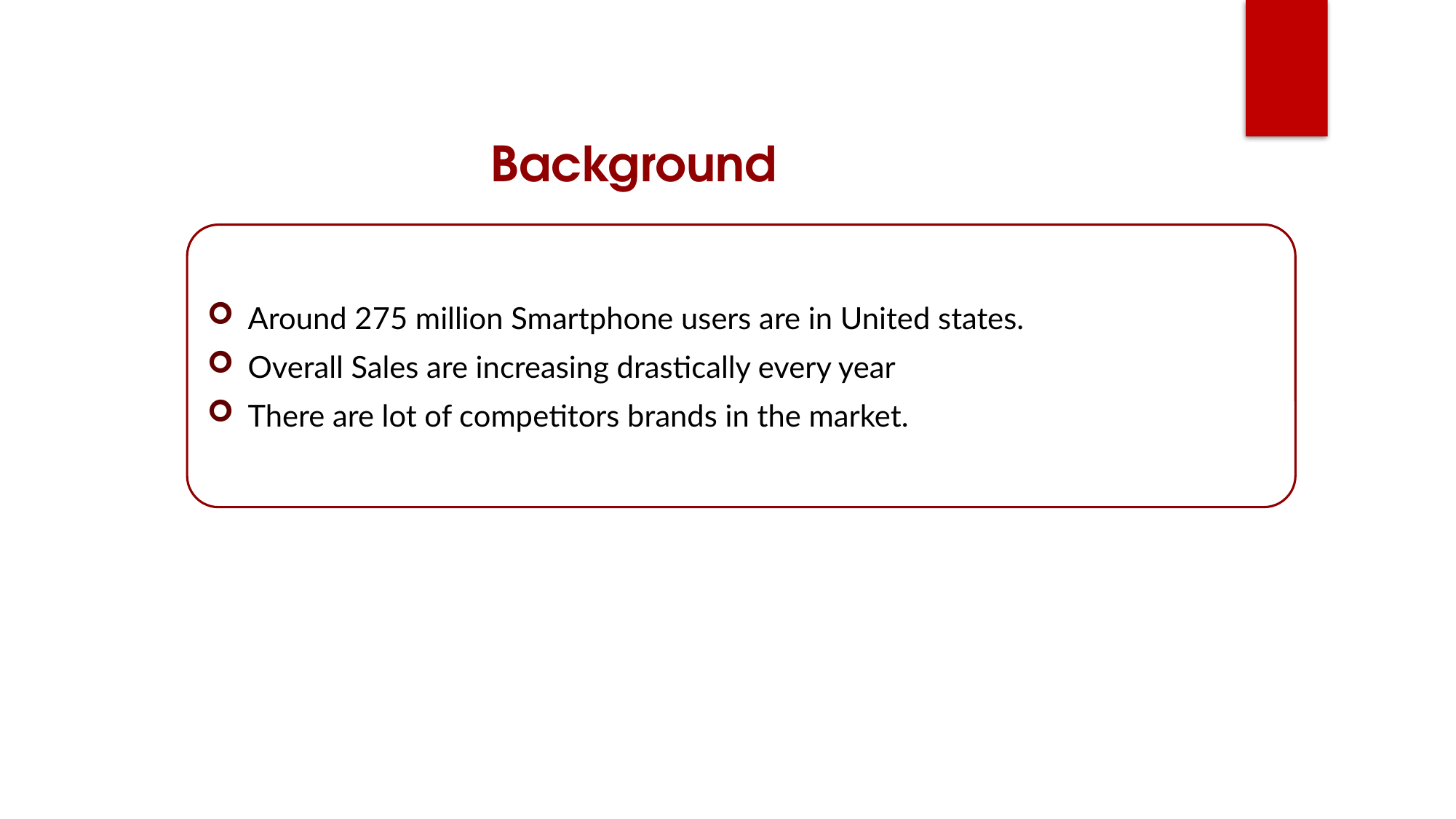

Background

Around 275 million Smartphone users are in United states.
Overall Sales are increasing drastically every year
There are lot of competitors brands in the market.